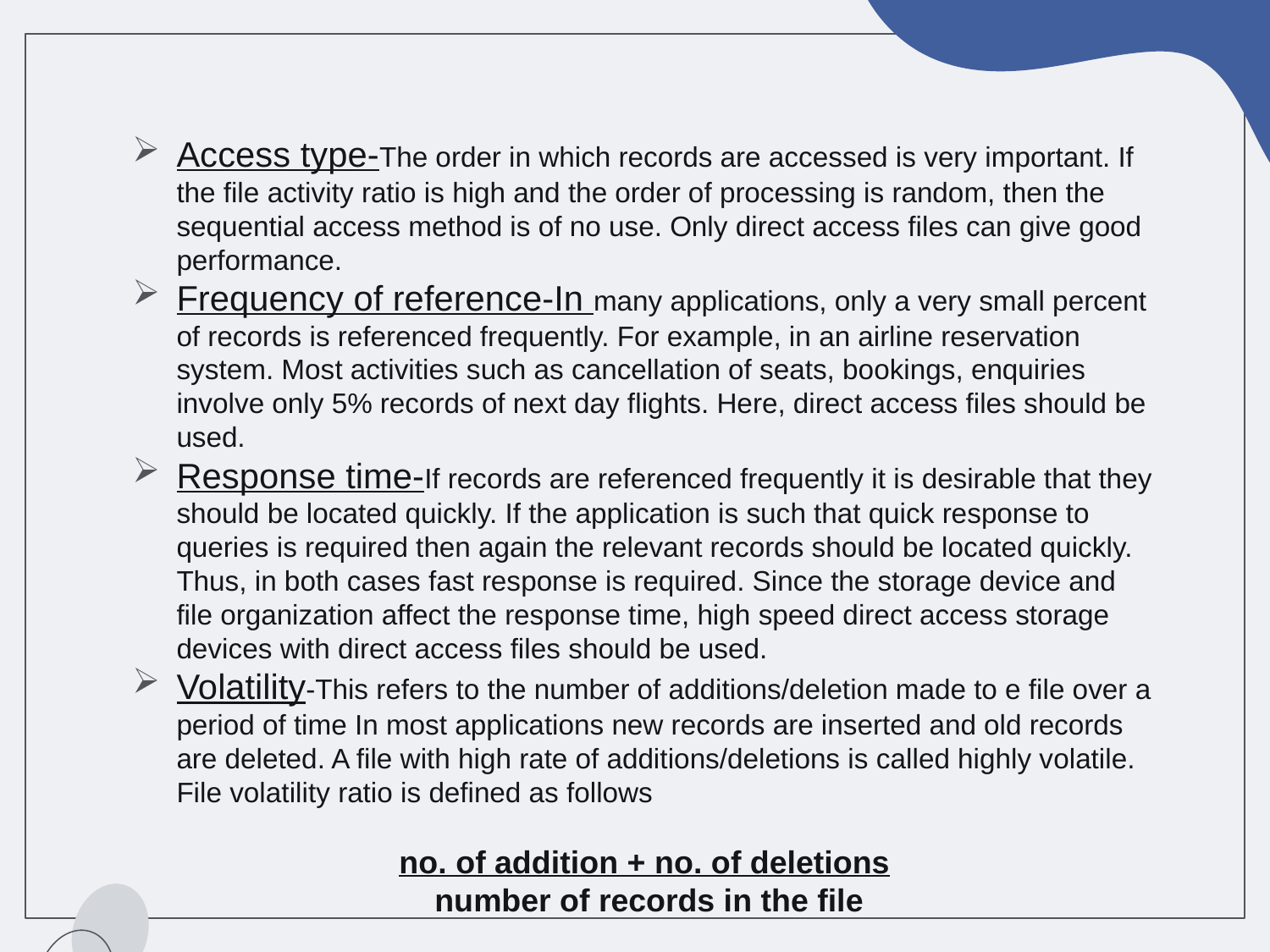

Access type-The order in which records are accessed is very important. If the file activity ratio is high and the order of processing is random, then the sequential access method is of no use. Only direct access files can give good performance.
Frequency of reference-In many applications, only a very small percent of records is referenced frequently. For example, in an airline reservation system. Most activities such as cancellation of seats, bookings, enquiries involve only 5% records of next day flights. Here, direct access files should be used.
Response time-If records are referenced frequently it is desirable that they should be located quickly. If the application is such that quick response to queries is required then again the relevant records should be located quickly. Thus, in both cases fast response is required. Since the storage device and file organization affect the response time, high speed direct access storage devices with direct access files should be used.
Volatility-This refers to the number of additions/deletion made to e file over a period of time In most applications new records are inserted and old records are deleted. A file with high rate of additions/deletions is called highly volatile. File volatility ratio is defined as follows

no. of addition + no. of deletions
 number of records in the file